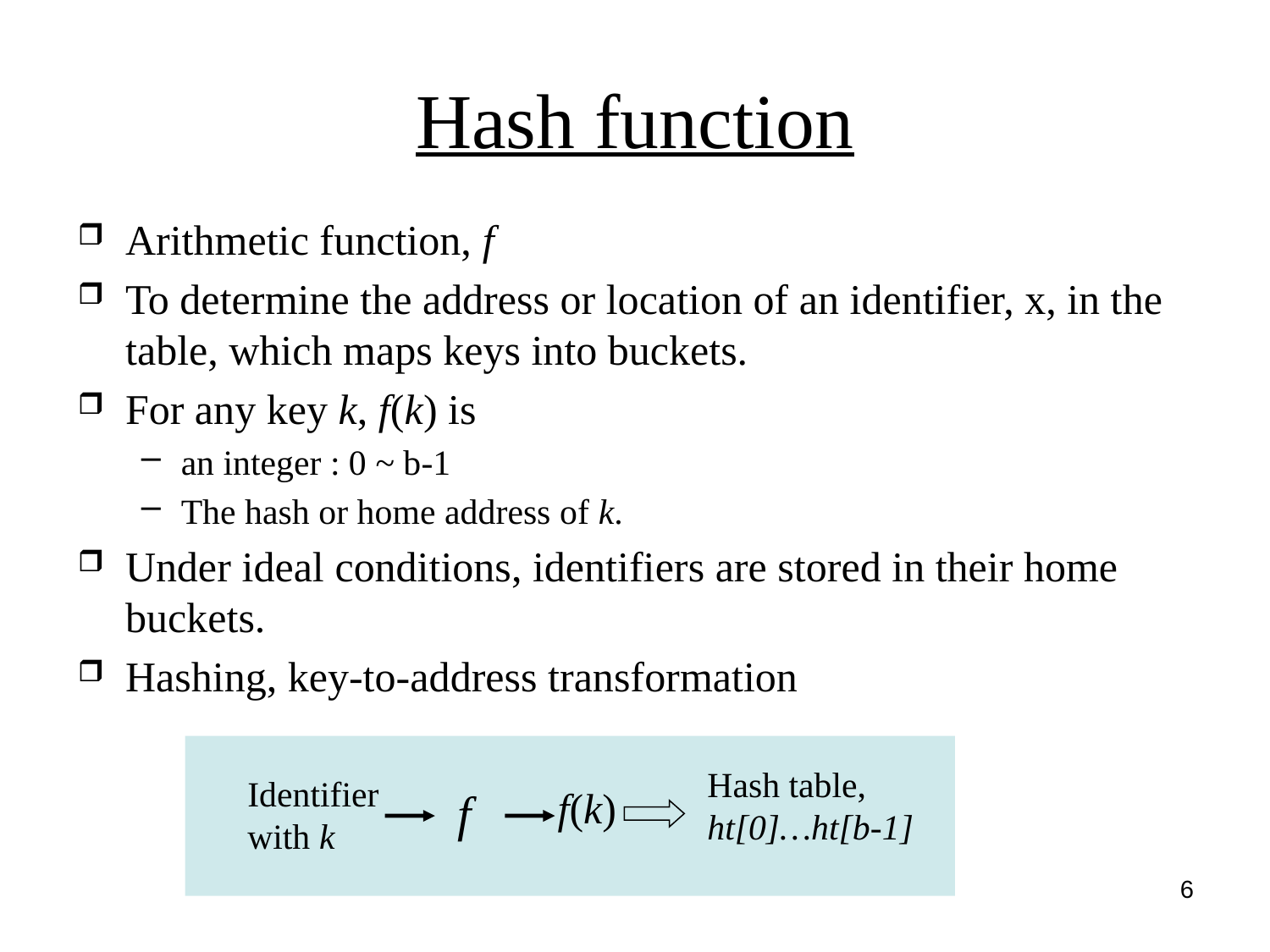

# Hash function
Arithmetic function, f
To determine the address or location of an identifier, x, in the table, which maps keys into buckets.
For any key k, f(k) is
an integer : 0 ~ b-1
The hash or home address of k.
Under ideal conditions, identifiers are stored in their home buckets.
Hashing, key-to-address transformation

Hash table, ht[0]…ht[b-1]
Identifier with k
f
f(k)

6